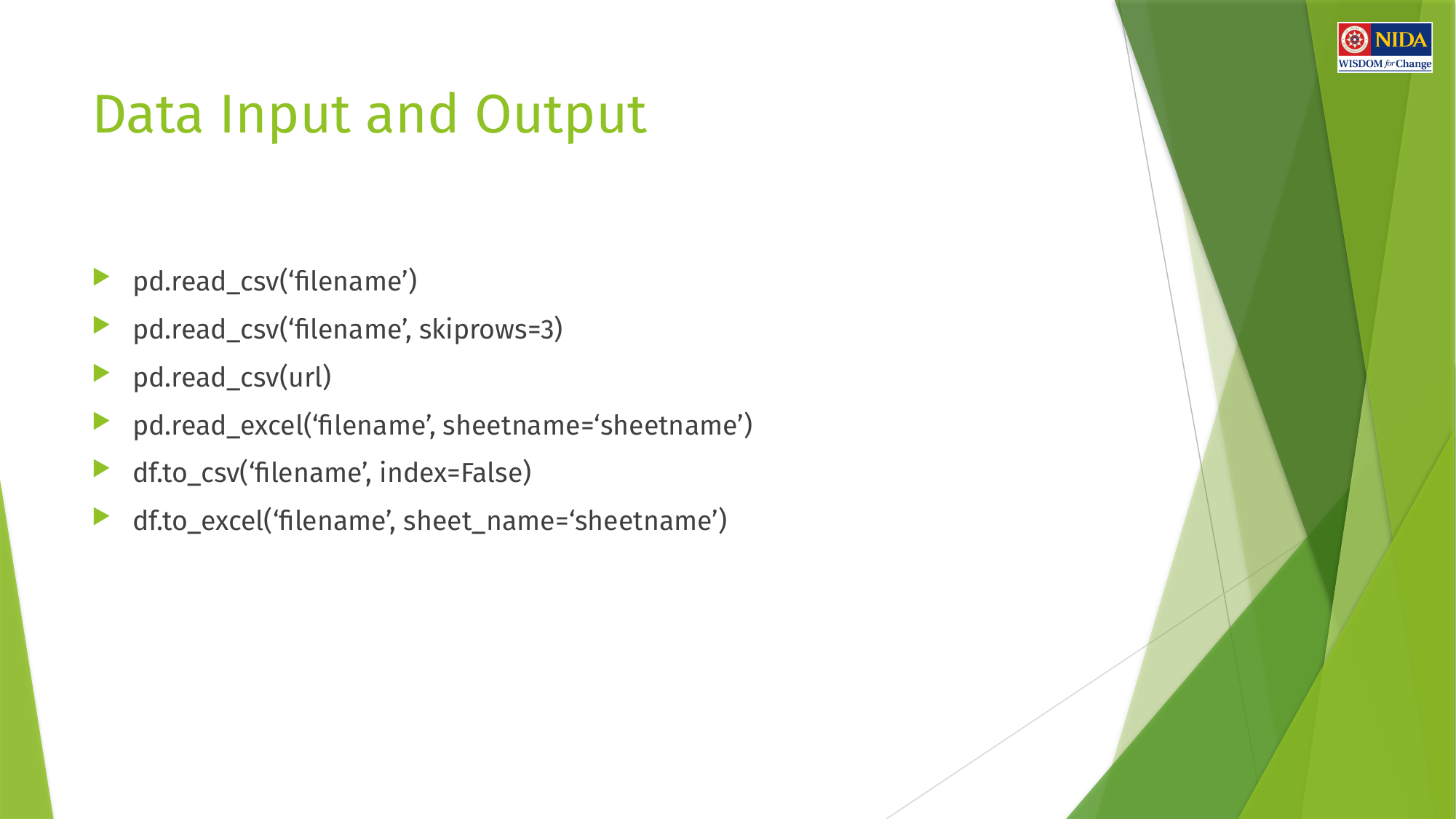

# Data Input and Output
pd.read_csv(‘filename’)
pd.read_csv(‘filename’, skiprows=3)
pd.read_csv(url)
pd.read_excel(‘filename’, sheetname=‘sheetname’)
df.to_csv(‘filename’, index=False)
df.to_excel(‘filename’, sheet_name=‘sheetname’)